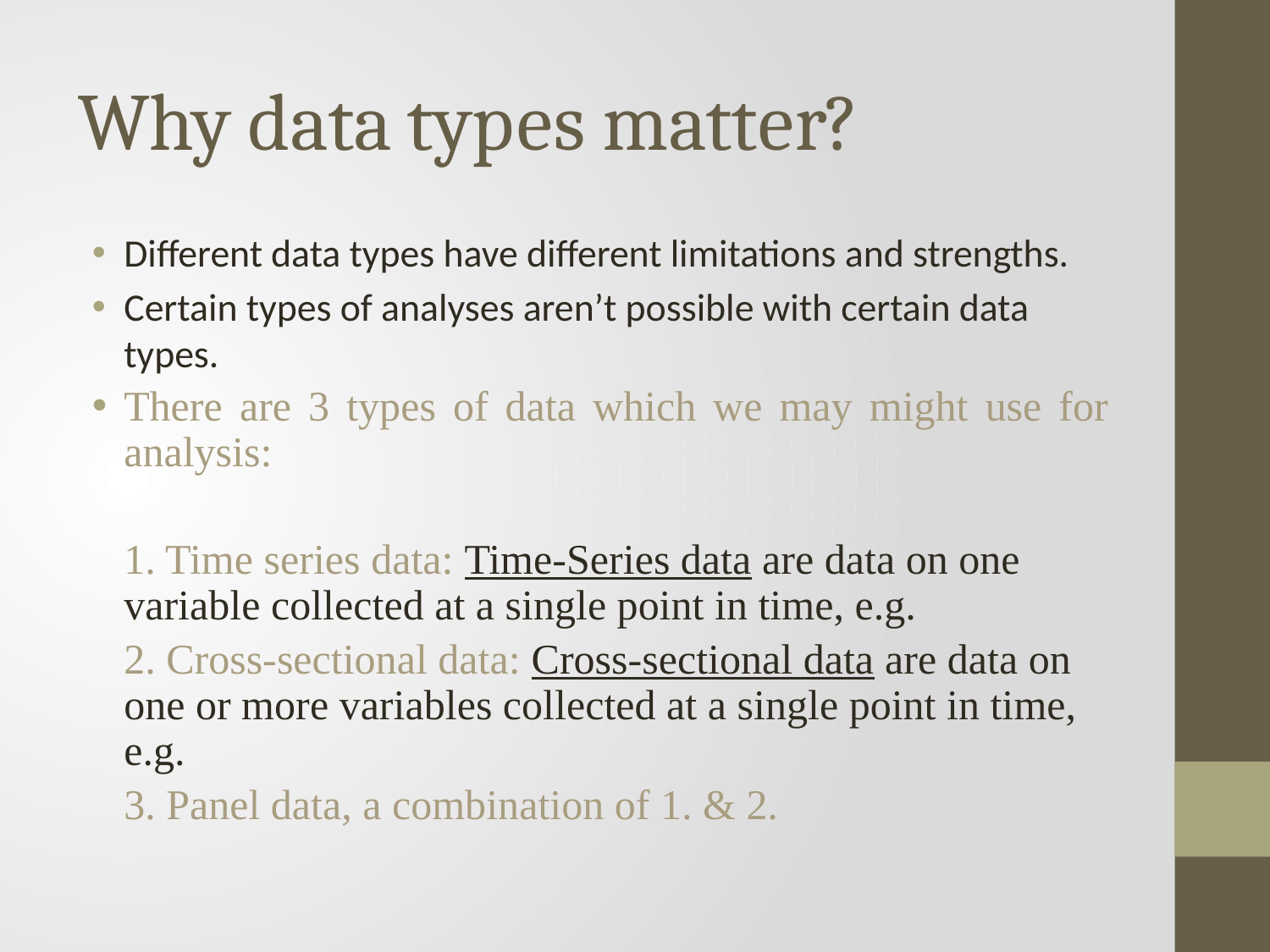

# Why data types matter?
Different data types have different limitations and strengths.
Certain types of analyses aren’t possible with certain data types.
There are 3 types of data which we may might use for analysis:

	1. Time series data: Time-Series data are data on one variable collected at a single point in time, e.g.
	2. Cross-sectional data: Cross-sectional data are data on one or more variables collected at a single point in time, e.g.
	3. Panel data, a combination of 1. & 2.